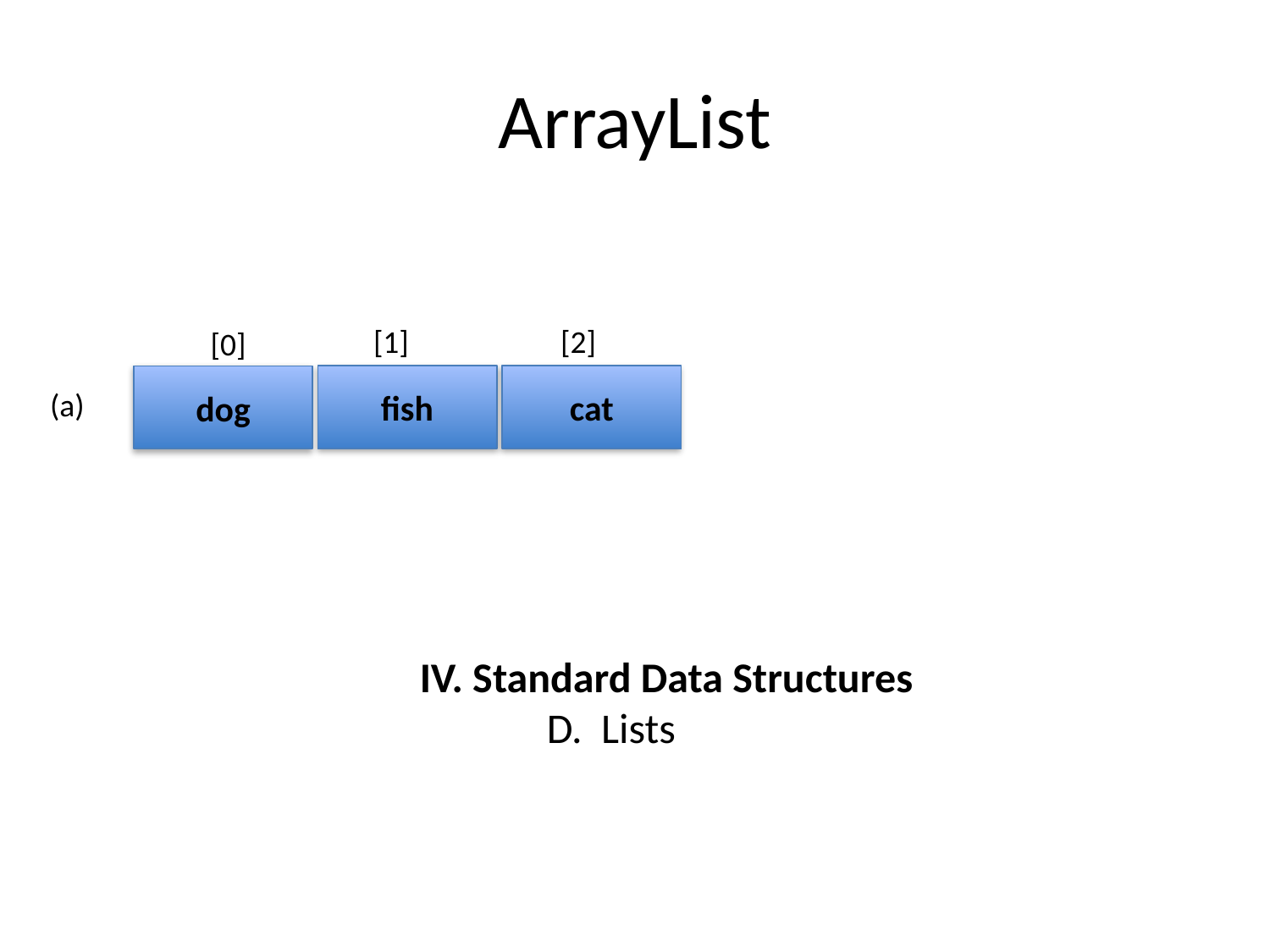

# ArrayList
[1]
[2]
[0]
fish
cat
dog
(a)
IV. Standard Data Structures
	D.  Lists